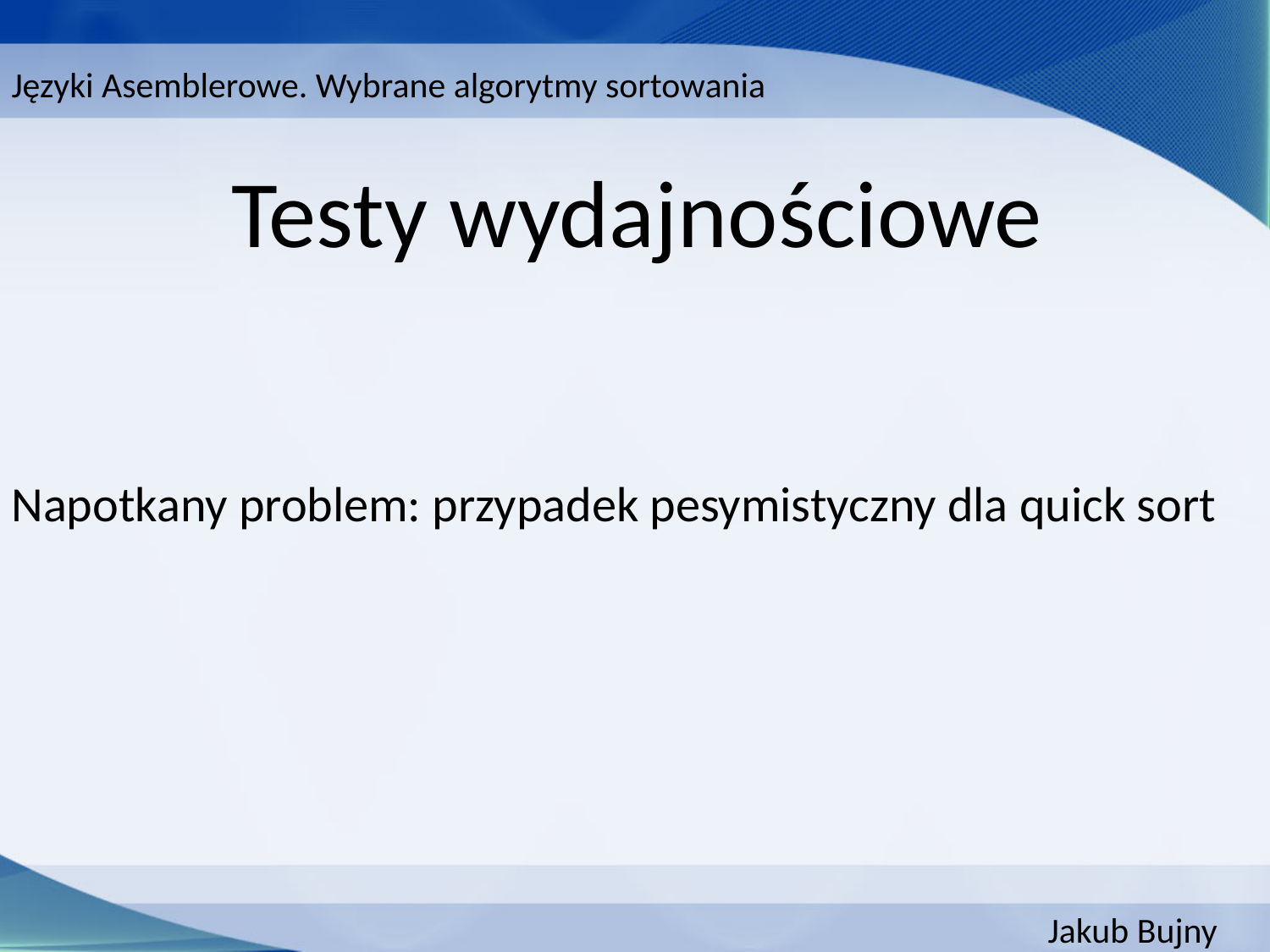

Języki Asemblerowe. Wybrane algorytmy sortowania
Testy wydajnościowe
Napotkany problem: przypadek pesymistyczny dla quick sort

Jakub Bujny